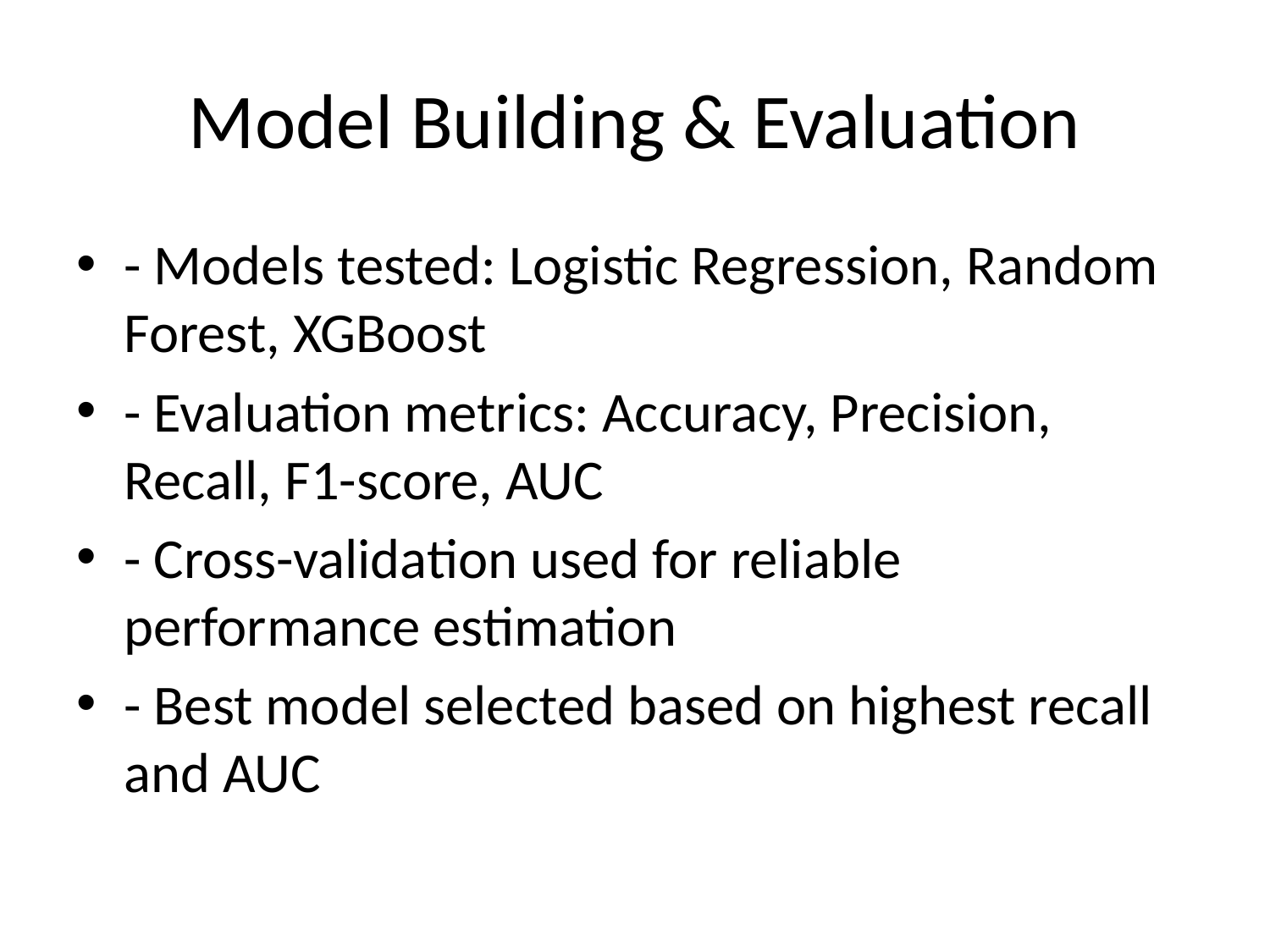

# Model Building & Evaluation
- Models tested: Logistic Regression, Random Forest, XGBoost
- Evaluation metrics: Accuracy, Precision, Recall, F1-score, AUC
- Cross-validation used for reliable performance estimation
- Best model selected based on highest recall and AUC